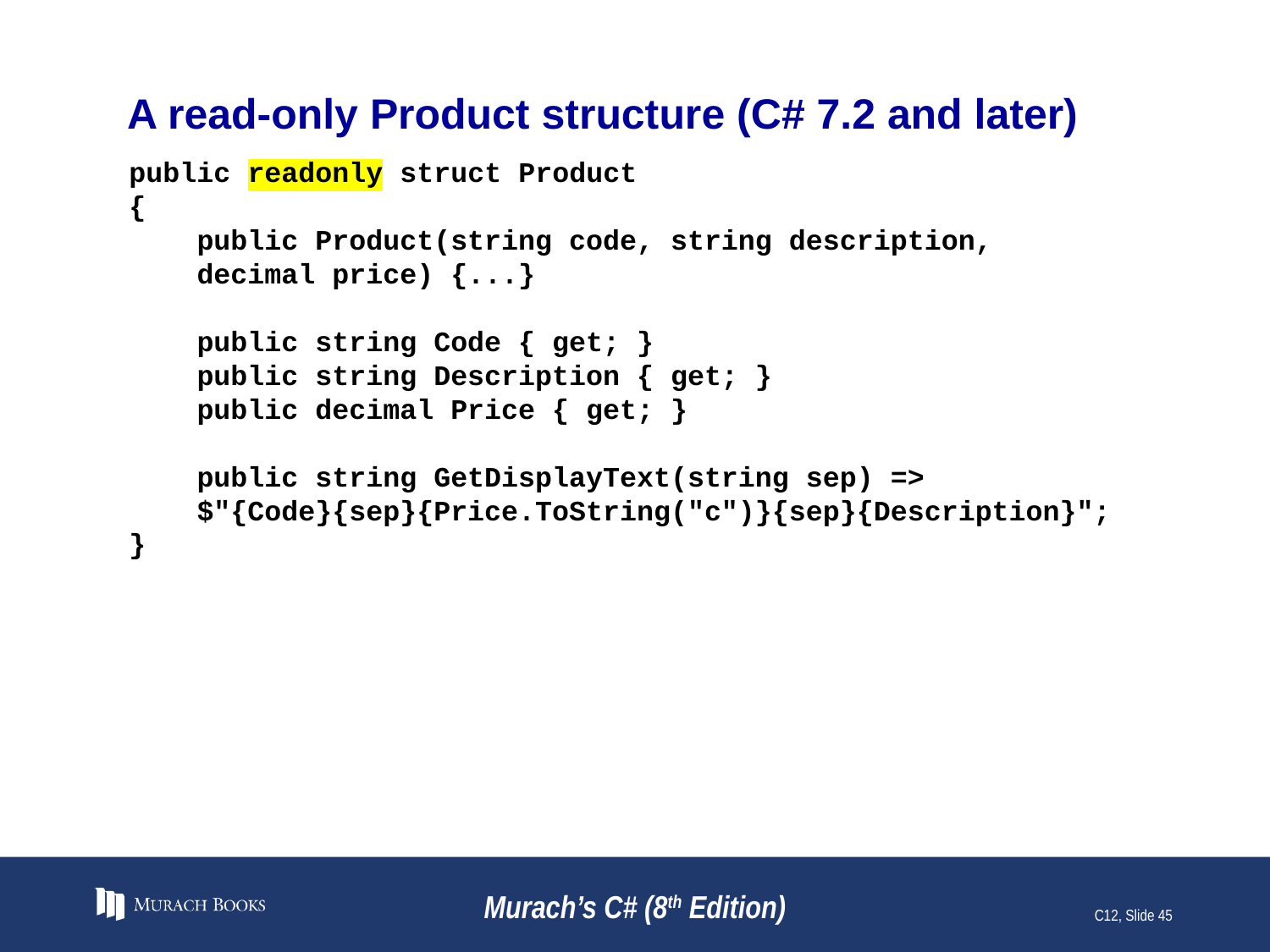

# A read-only Product structure (C# 7.2 and later)
public readonly struct Product
{
    public Product(string code, string description,
    decimal price) {...}

    public string Code { get; }
    public string Description { get; }
    public decimal Price { get; }

    public string GetDisplayText(string sep) =>
    $"{Code}{sep}{Price.ToString("c")}{sep}{Description}";
}

Murach’s C# (8th Edition)

C12, Slide 45